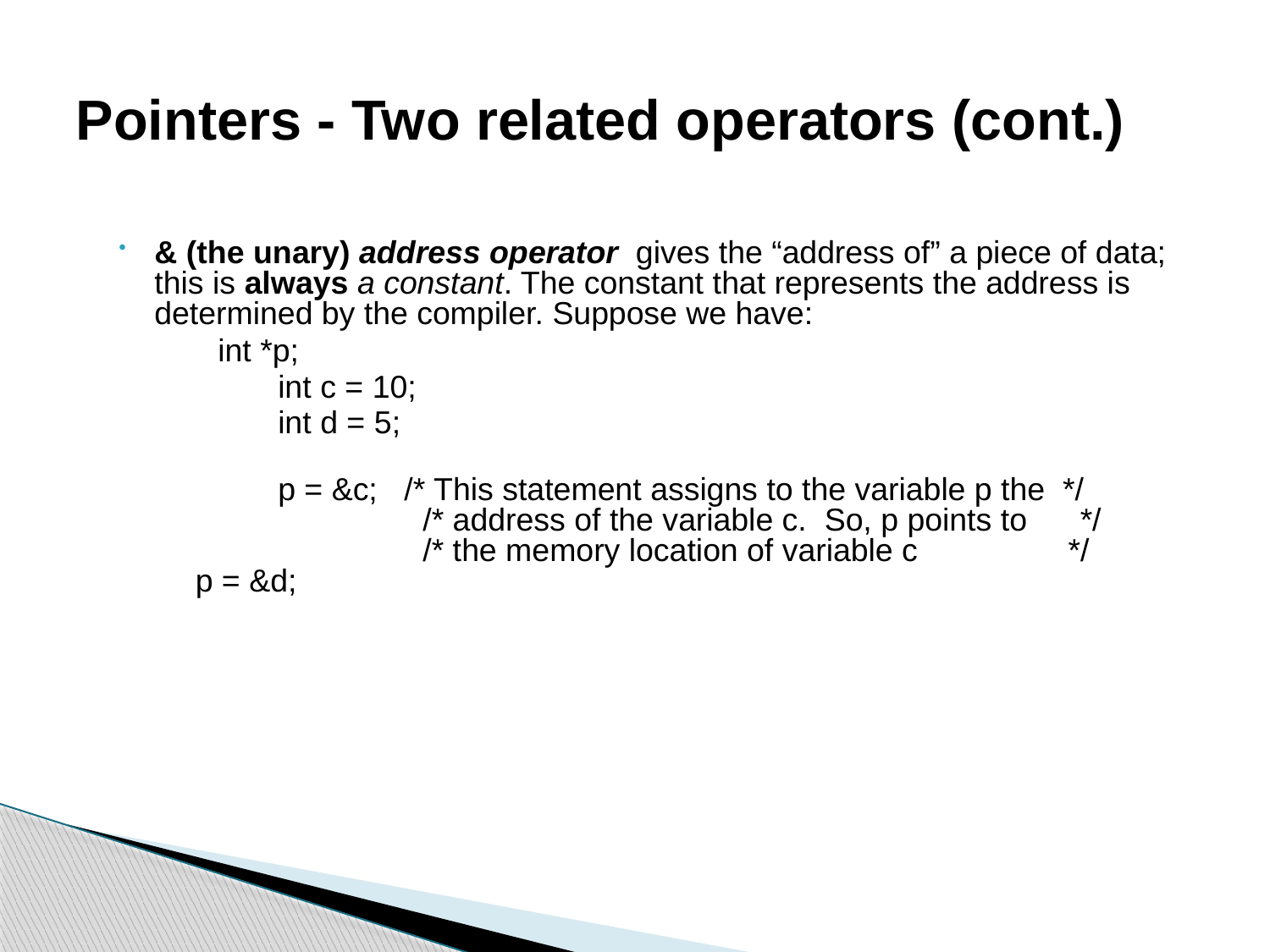

# Pointers - Two related operators (cont.)
& (the unary) address operator  gives the “address of” a piece of data; this is always a constant. The constant that represents the address is determined by the compiler. Suppose we have:
	int *p;
	int c = 10;
	int d = 5;

	p = &c;   /* This statement assigns to the variable p the  */
		  /* address of the variable c.  So, p points to      */
		  /* the memory location of variable c                 */
     p = &d;

20